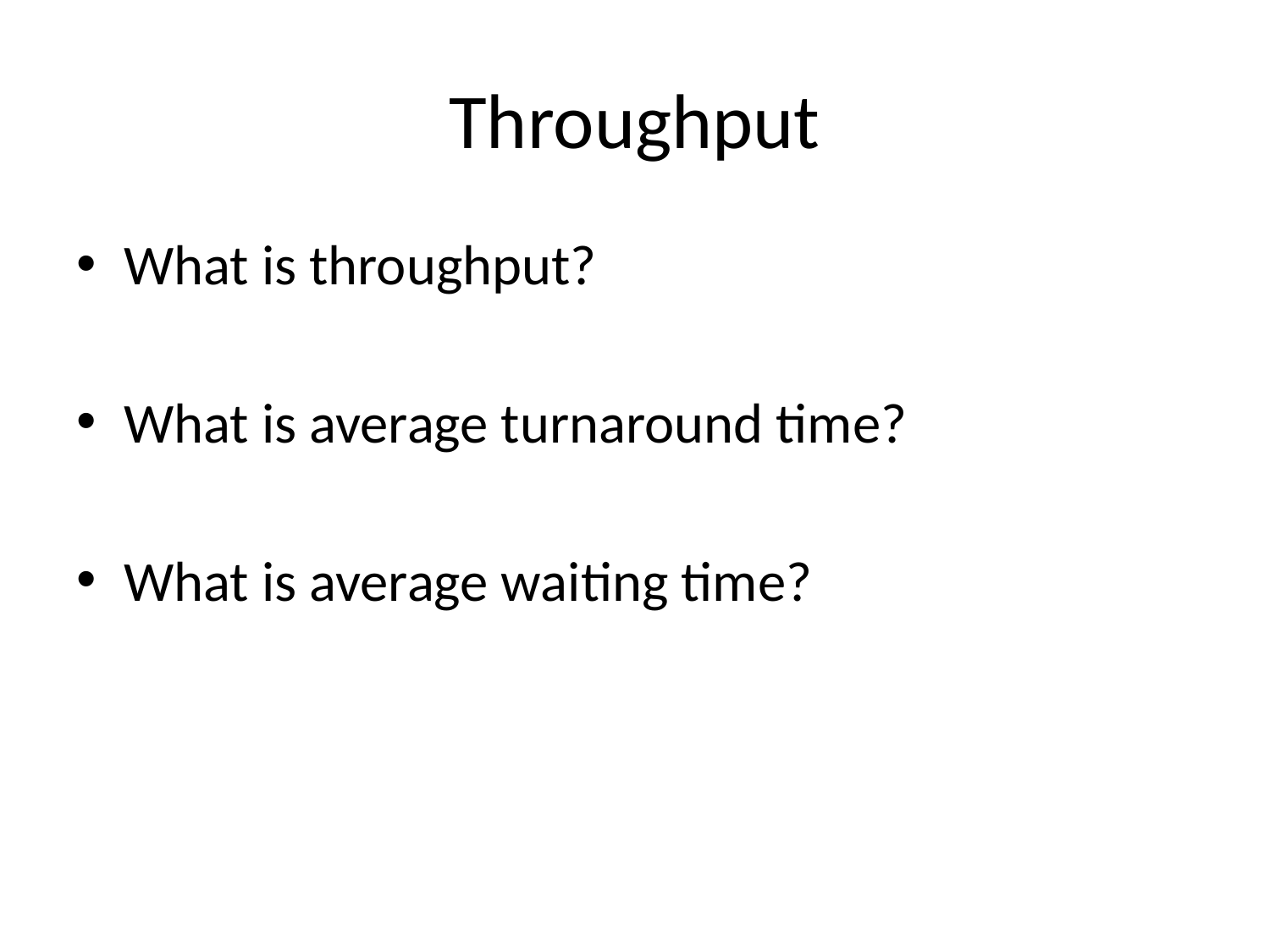

# Throughput
What is throughput?

What is average turnaround time?

What is average waiting time?